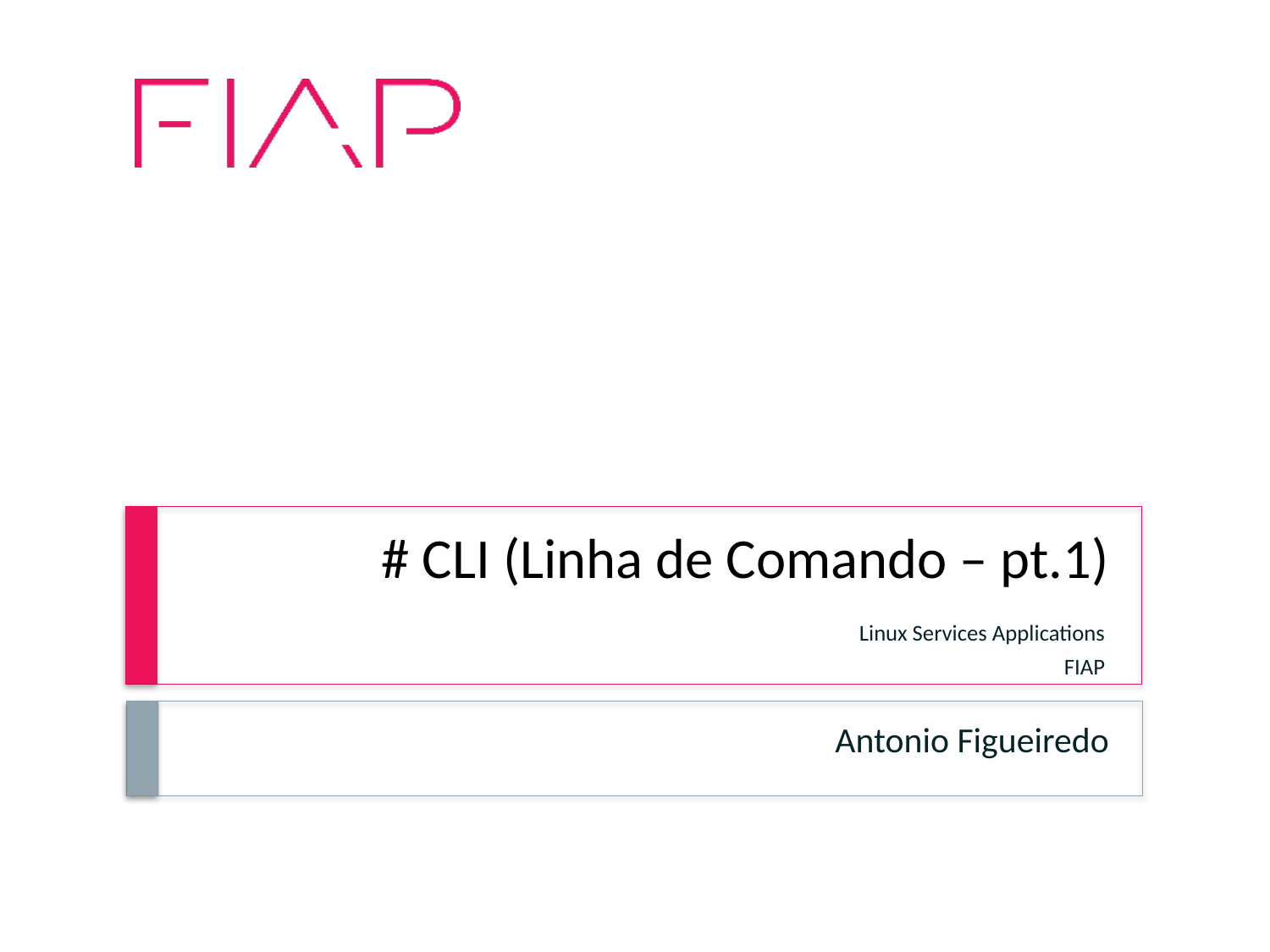

# # CLI (Linha de Comando – pt.1)
Linux Services Applications
FIAP
Antonio Figueiredo